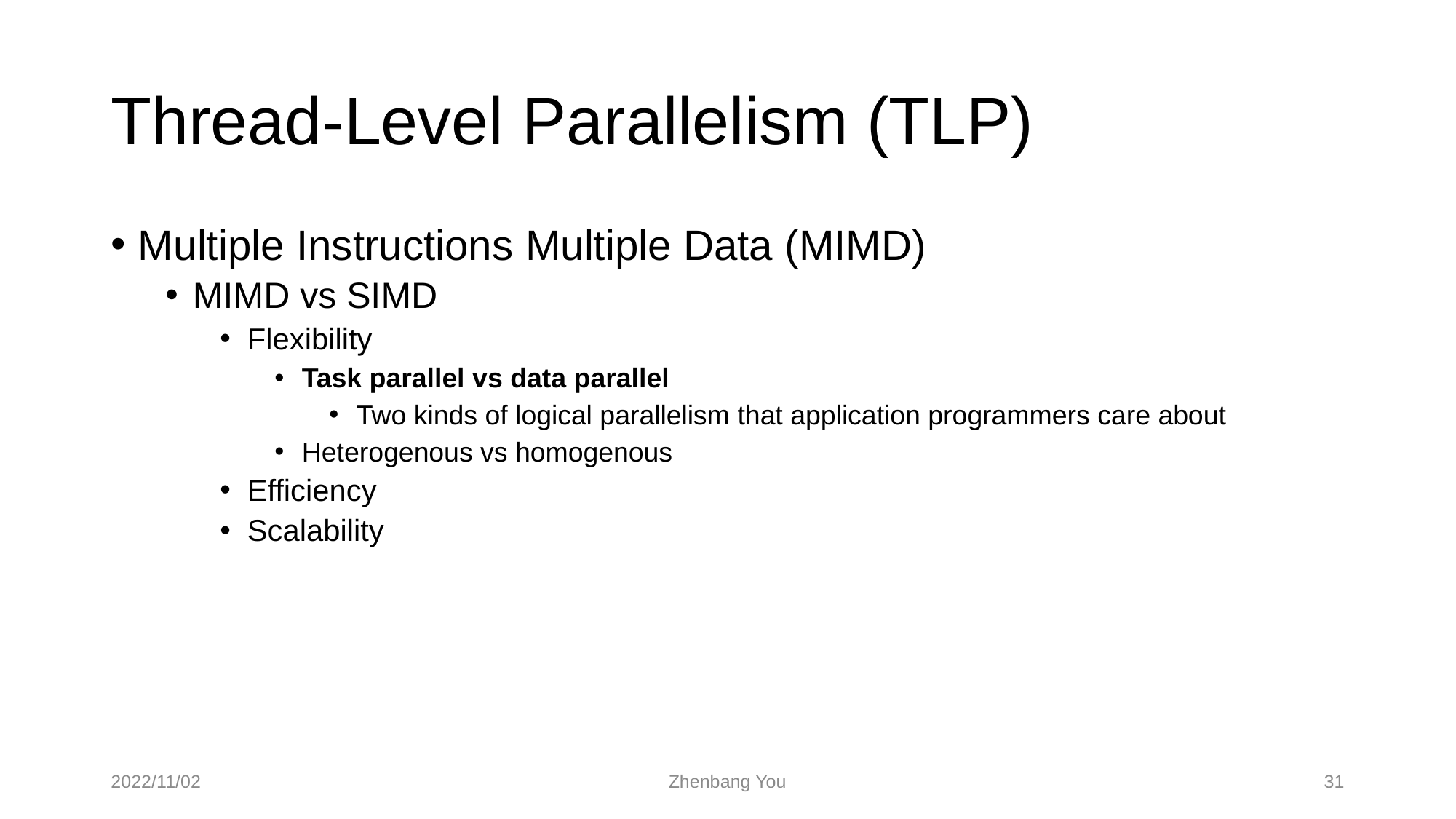

# Thread-Level Parallelism (TLP)
Multiple Instructions Multiple Data (MIMD)
MIMD vs SIMD
Flexibility
Task parallel vs data parallel
Two kinds of logical parallelism that application programmers care about
Heterogenous vs homogenous
Efficiency
Scalability
2022/11/02
Zhenbang You
31